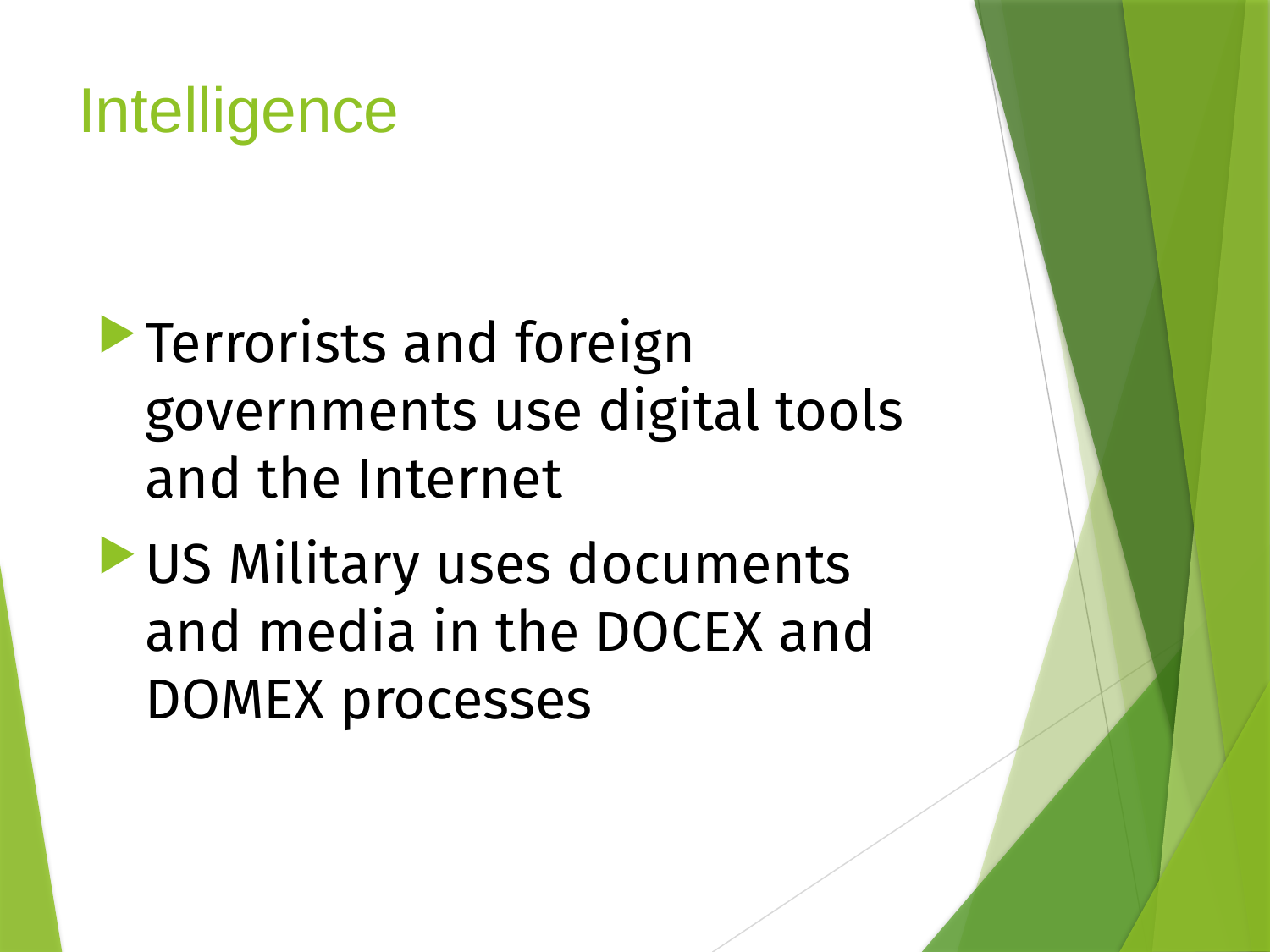

# Intelligence
Terrorists and foreign governments use digital tools and the Internet
US Military uses documents and media in the DOCEX and DOMEX processes